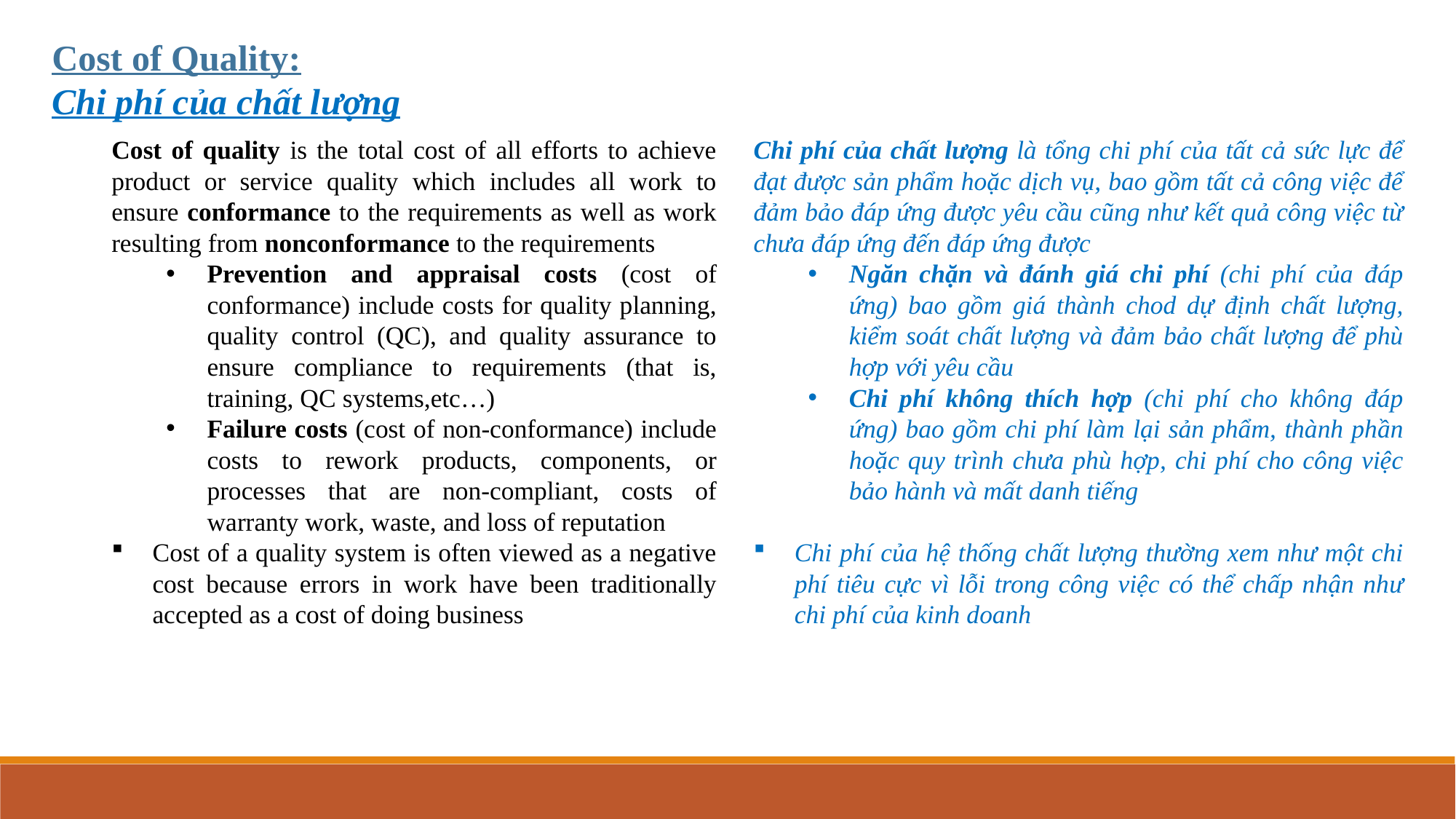

Cost of Quality:
Chi phí của chất lượng
Cost of quality is the total cost of all efforts to achieve product or service quality which includes all work to ensure conformance to the requirements as well as work resulting from nonconformance to the requirements
Prevention and appraisal costs (cost of conformance) include costs for quality planning, quality control (QC), and quality assurance to ensure compliance to requirements (that is, training, QC systems,etc…)
Failure costs (cost of non-conformance) include costs to rework products, components, or processes that are non-compliant, costs of warranty work, waste, and loss of reputation
Cost of a quality system is often viewed as a negative cost because errors in work have been traditionally accepted as a cost of doing business
Chi phí của chất lượng là tổng chi phí của tất cả sức lực để đạt được sản phẩm hoặc dịch vụ, bao gồm tất cả công việc để đảm bảo đáp ứng được yêu cầu cũng như kết quả công việc từ chưa đáp ứng đến đáp ứng được
Ngăn chặn và đánh giá chi phí (chi phí của đáp ứng) bao gồm giá thành chod dự định chất lượng, kiểm soát chất lượng và đảm bảo chất lượng để phù hợp với yêu cầu
Chi phí không thích hợp (chi phí cho không đáp ứng) bao gồm chi phí làm lại sản phẩm, thành phần hoặc quy trình chưa phù hợp, chi phí cho công việc bảo hành và mất danh tiếng

Chi phí của hệ thống chất lượng thường xem như một chi phí tiêu cực vì lỗi trong công việc có thể chấp nhận như chi phí của kinh doanh